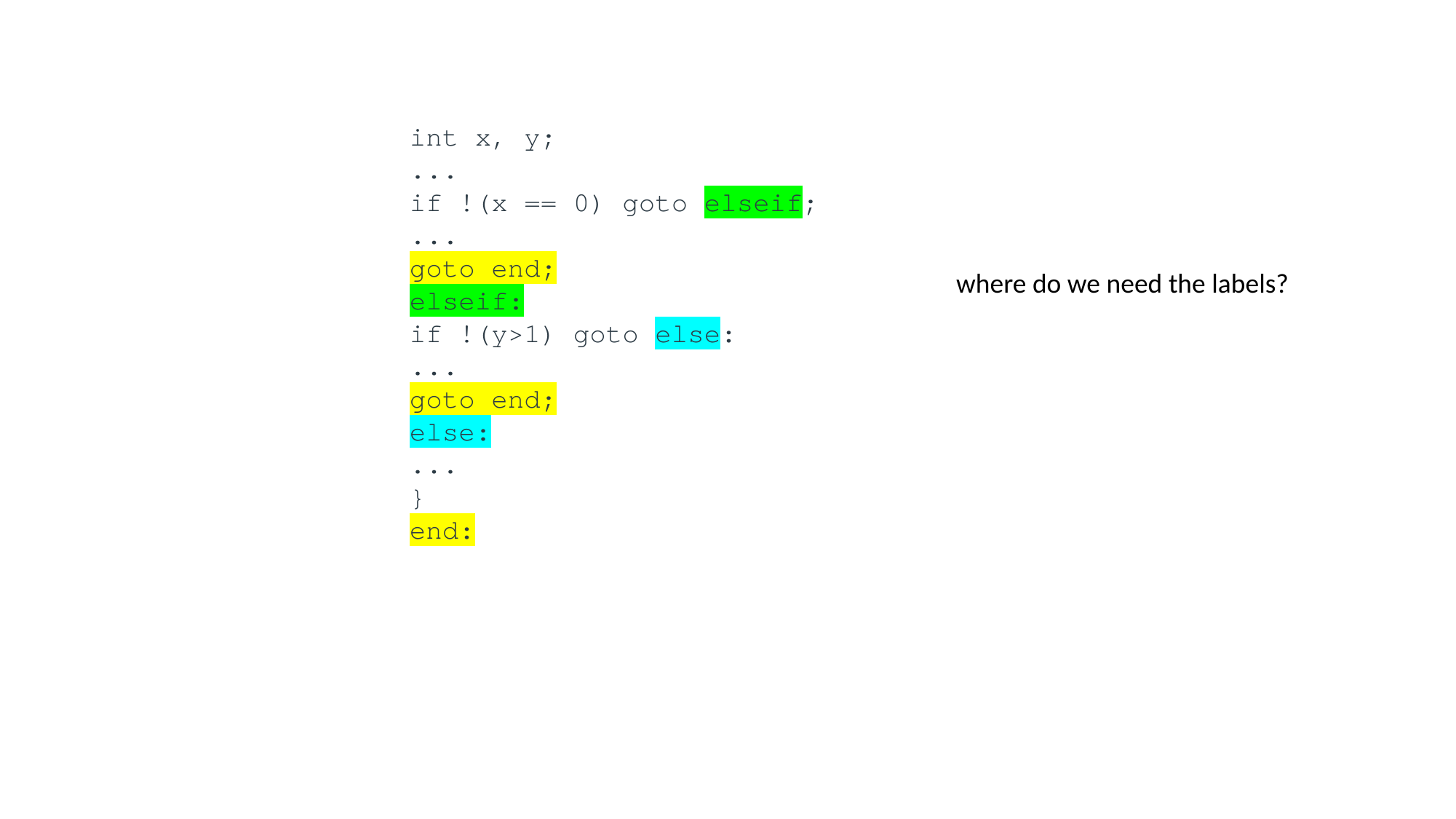

int x, y;
...
if !(x == 0) goto elseif;
...
goto end;
elseif:
if !(y>1) goto else:
...
goto end;
else:
...
}
end:
where do we need the labels?